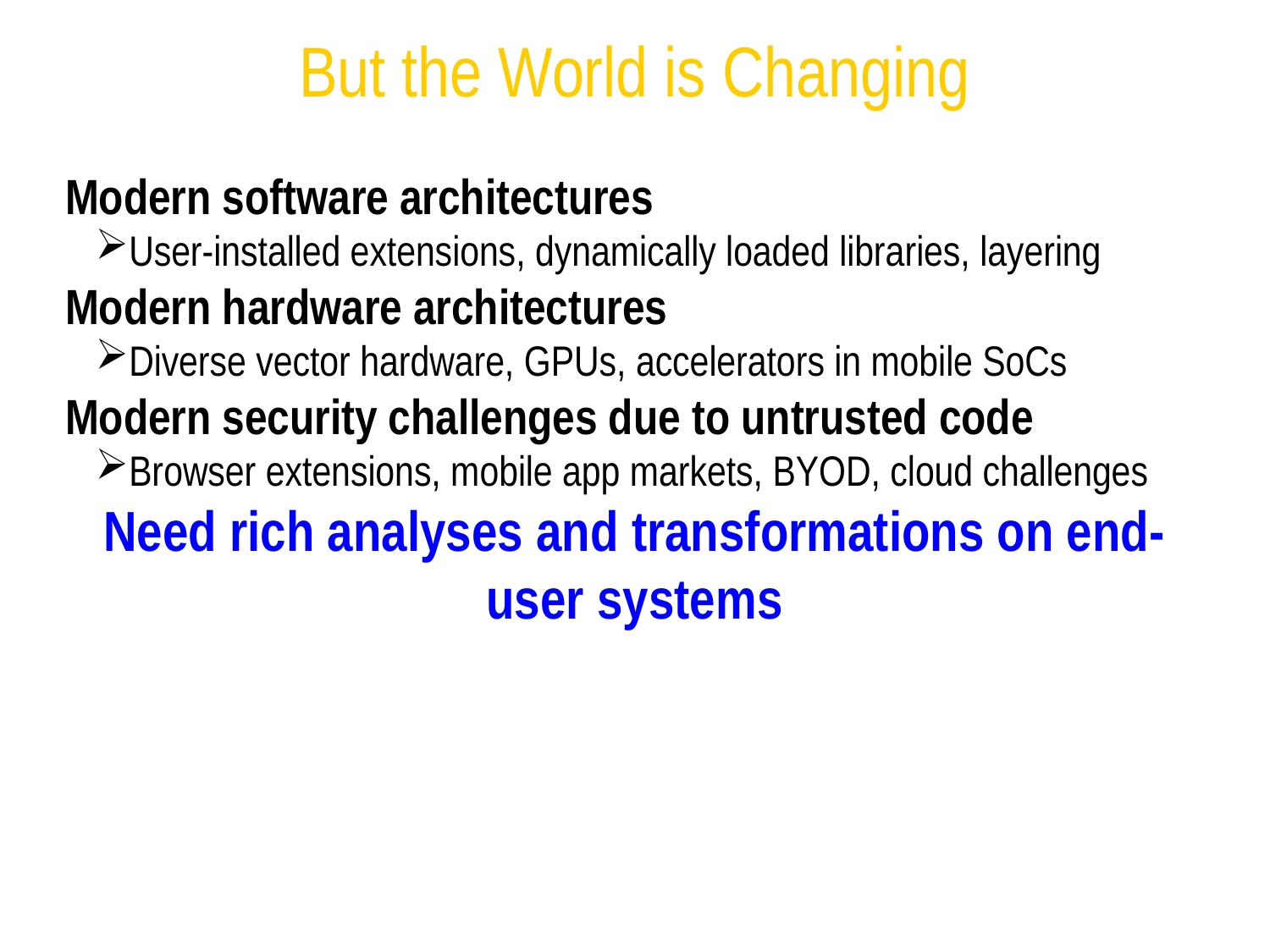

But the World is Changing
Modern software architectures
User-installed extensions, dynamically loaded libraries, layering
Modern hardware architectures
Diverse vector hardware, GPUs, accelerators in mobile SoCs
Modern security challenges due to untrusted code
Browser extensions, mobile app markets, BYOD, cloud challenges
Need rich analyses and transformations on end-user systems